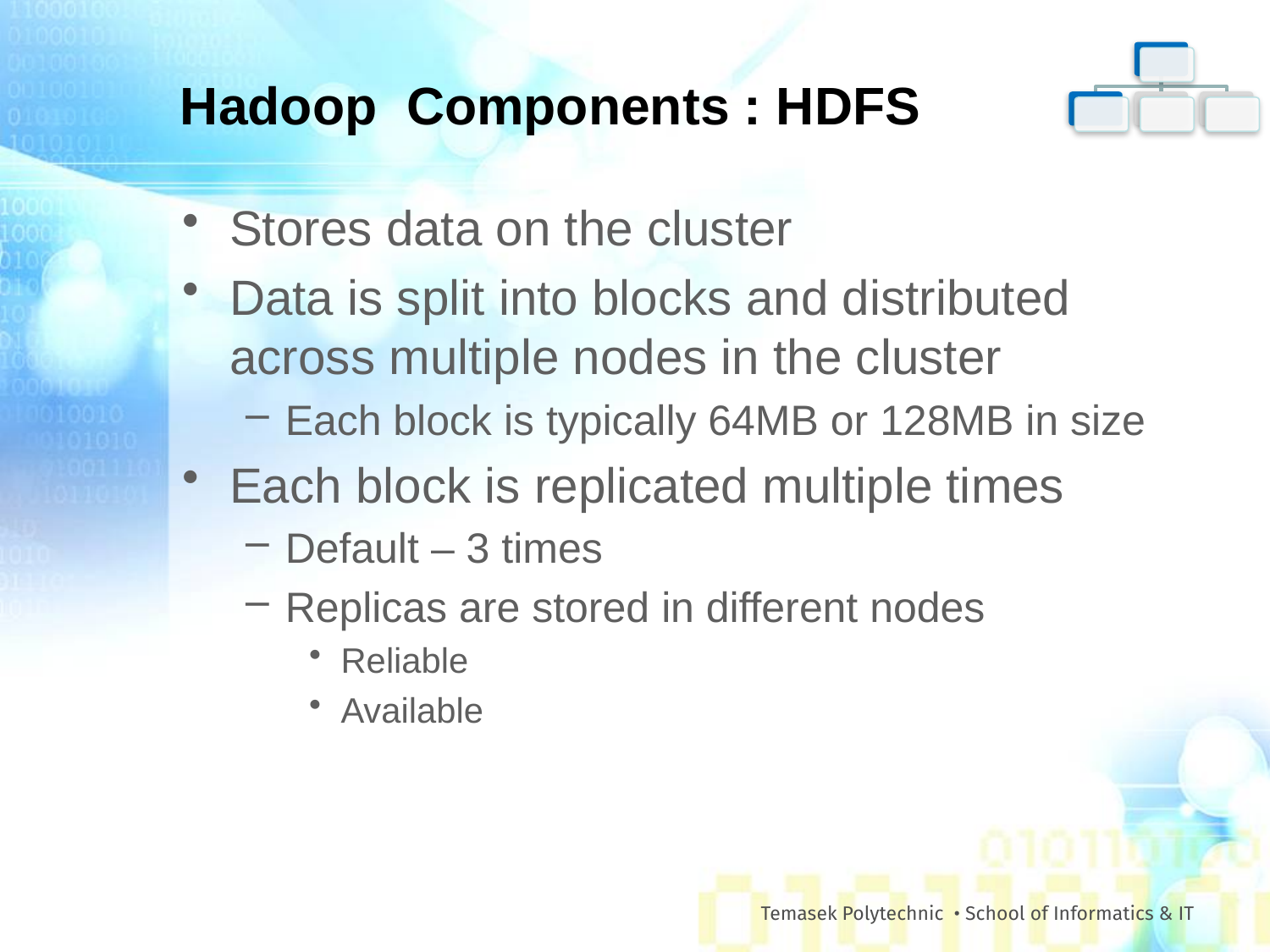

# Hadoop  Components : HDFS
Stores data on the cluster
Data is split into blocks and distributed across multiple nodes in the cluster
Each block is typically 64MB or 128MB in size
Each block is replicated multiple times
Default – 3 times
Replicas are stored in different nodes
Reliable
Available